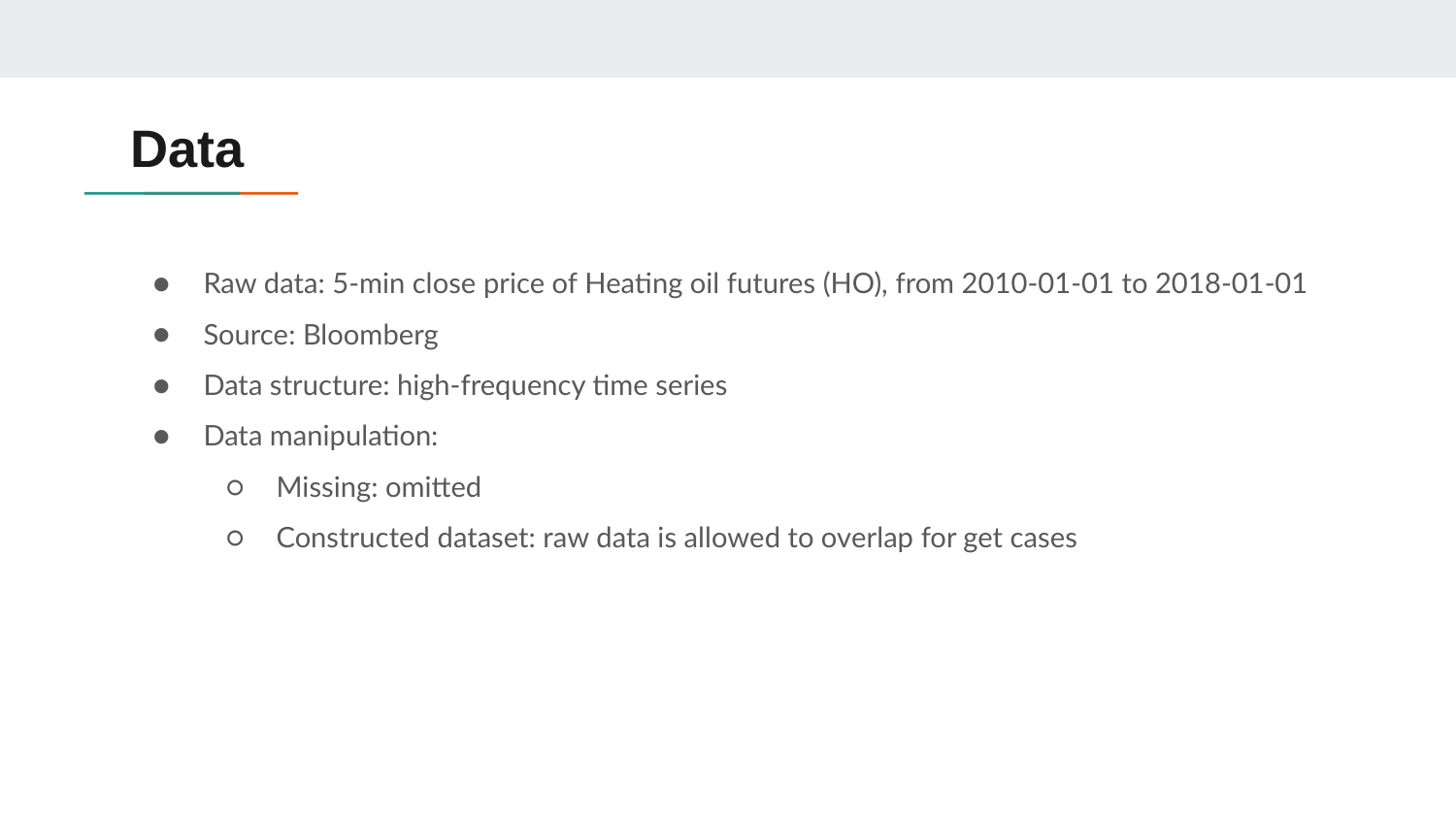

# Data
Raw data: 5-min close price of Heating oil futures (HO), from 2010-01-01 to 2018-01-01
Source: Bloomberg
Data structure: high-frequency time series
Data manipulation:
Missing: omitted
Constructed dataset: raw data is allowed to overlap for get cases